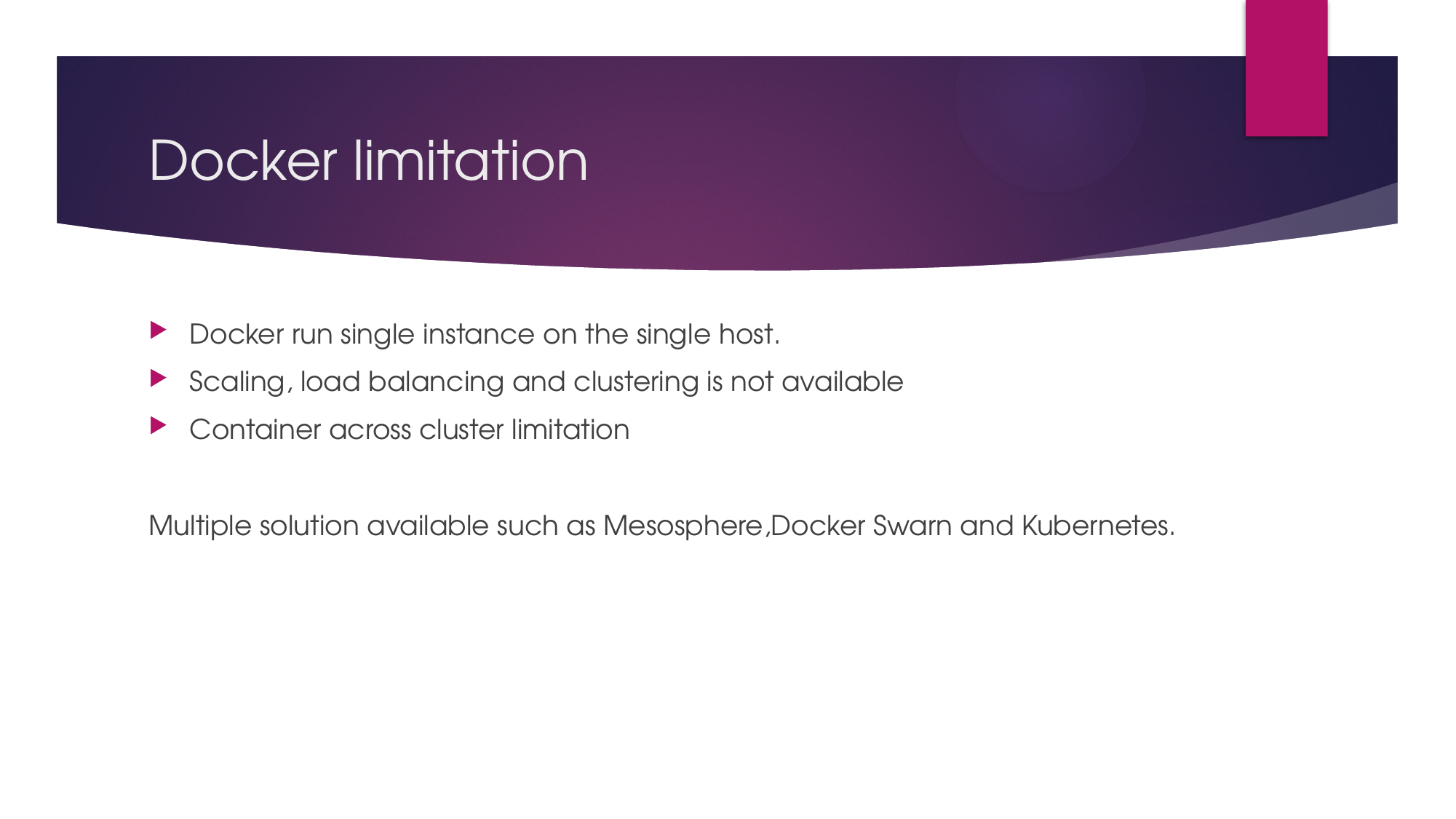

# Docker limitation
Docker run single instance on the single host.
Scaling, load balancing and clustering is not available
Container across cluster limitation

Multiple solution available such as Mesosphere,Docker Swarn and Kubernetes.